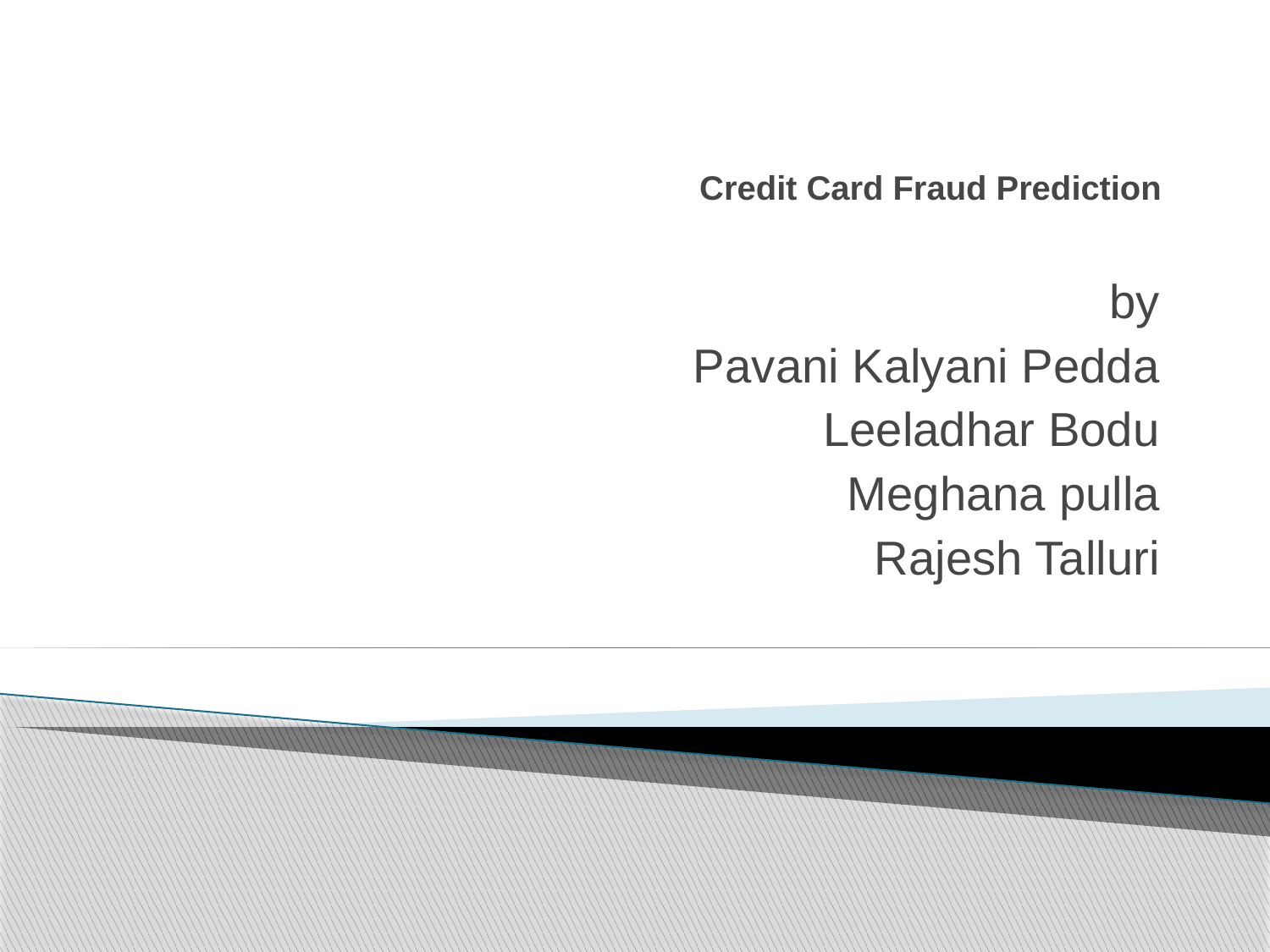

# Credit Card Fraud Prediction
by
Pavani Kalyani Pedda
Leeladhar Bodu
Meghana pulla
Rajesh Talluri